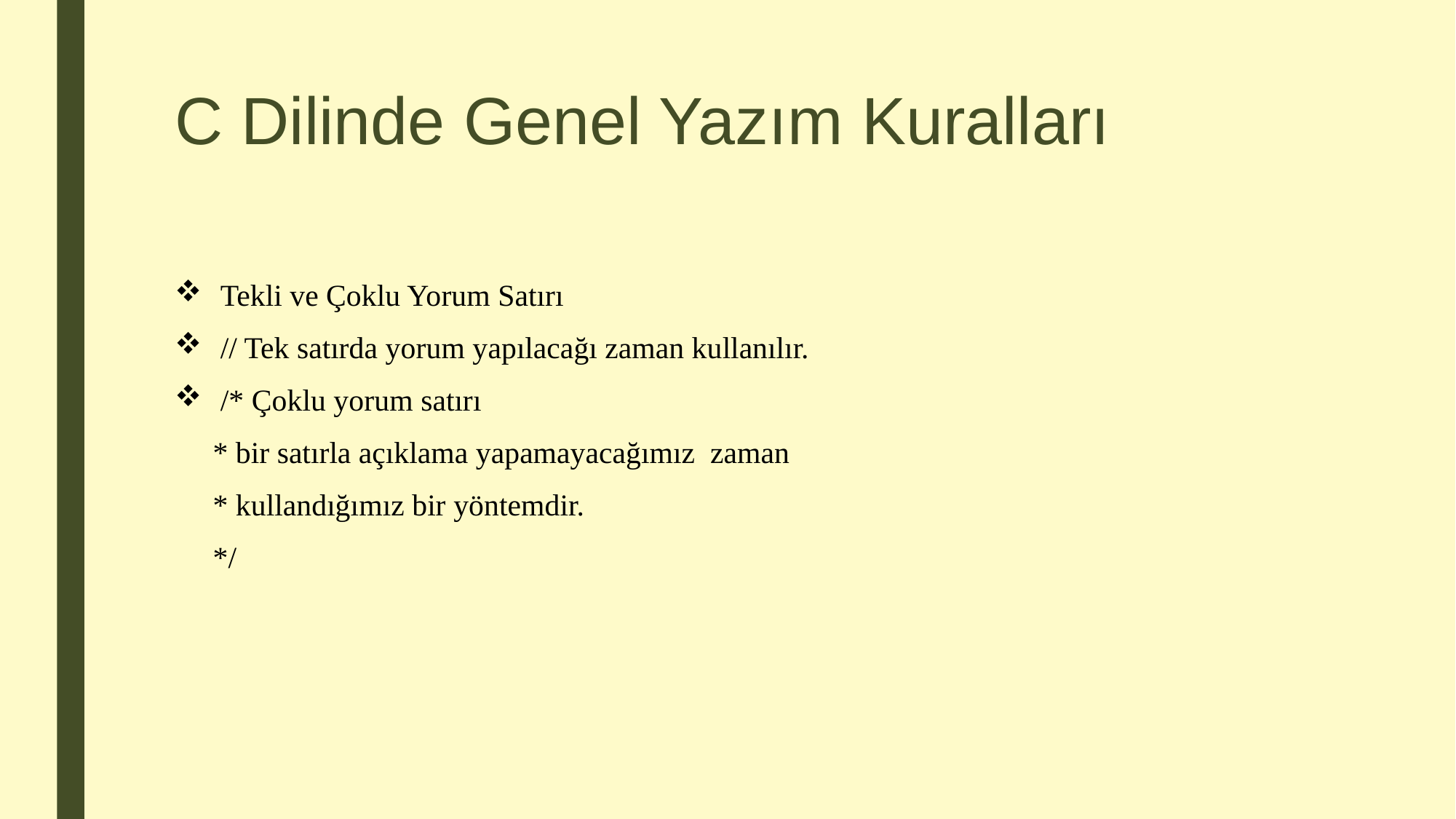

# C Dilinde Genel Yazım Kuralları
Tekli ve Çoklu Yorum Satırı
// Tek satırda yorum yapılacağı zaman kullanılır.
/* Çoklu yorum satırı
     * bir satırla açıklama yapamayacağımız  zaman
     * kullandığımız bir yöntemdir.
     */